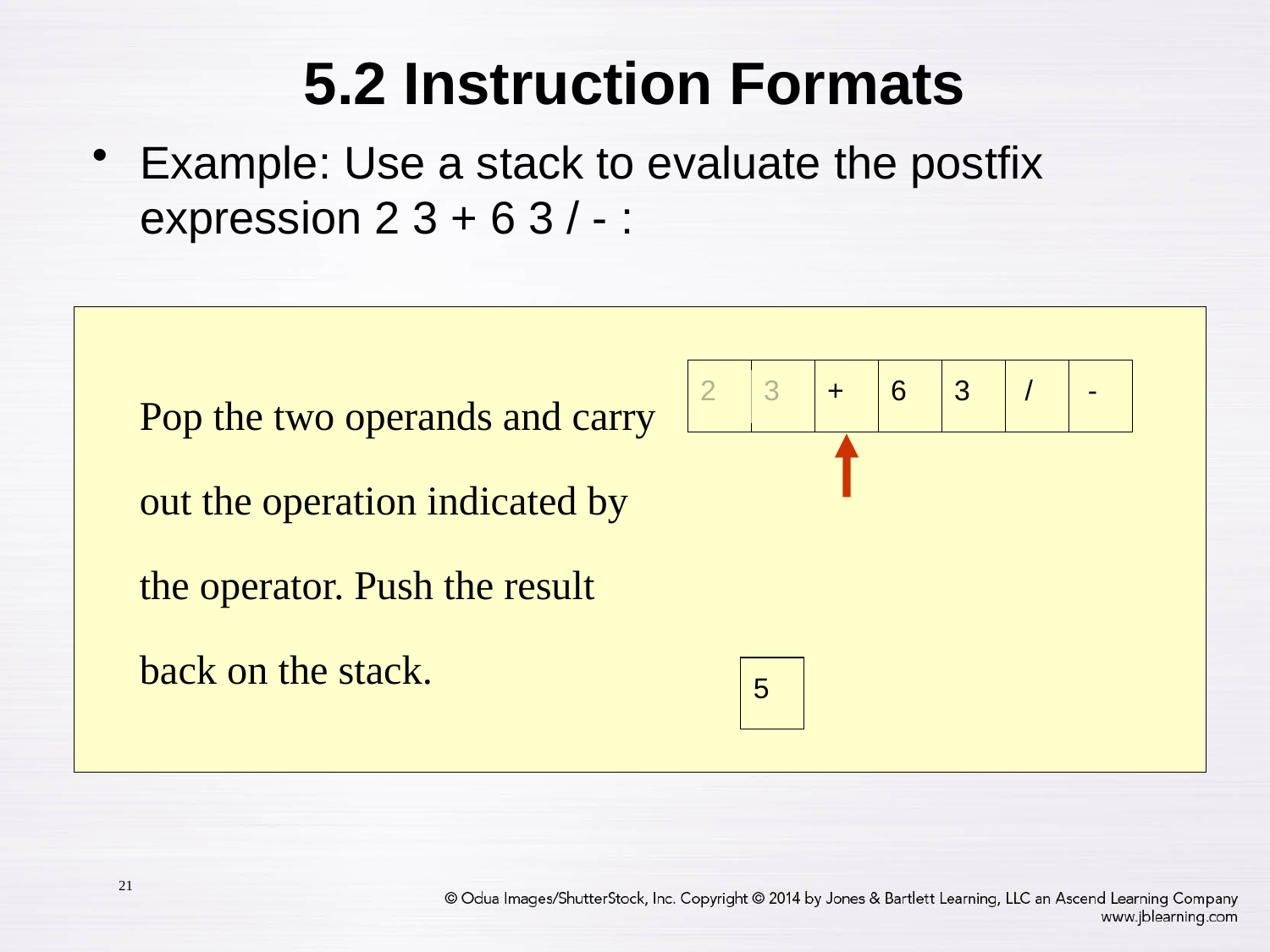

# 5.2 Instruction Formats
Example: Use a stack to evaluate the postfix expression 2 3 + 6 3 / - :

2
3
+
6
3
/
-

Pop the two operands and carry out the operation indicated by the operator. Push the result back on the stack.

5
21